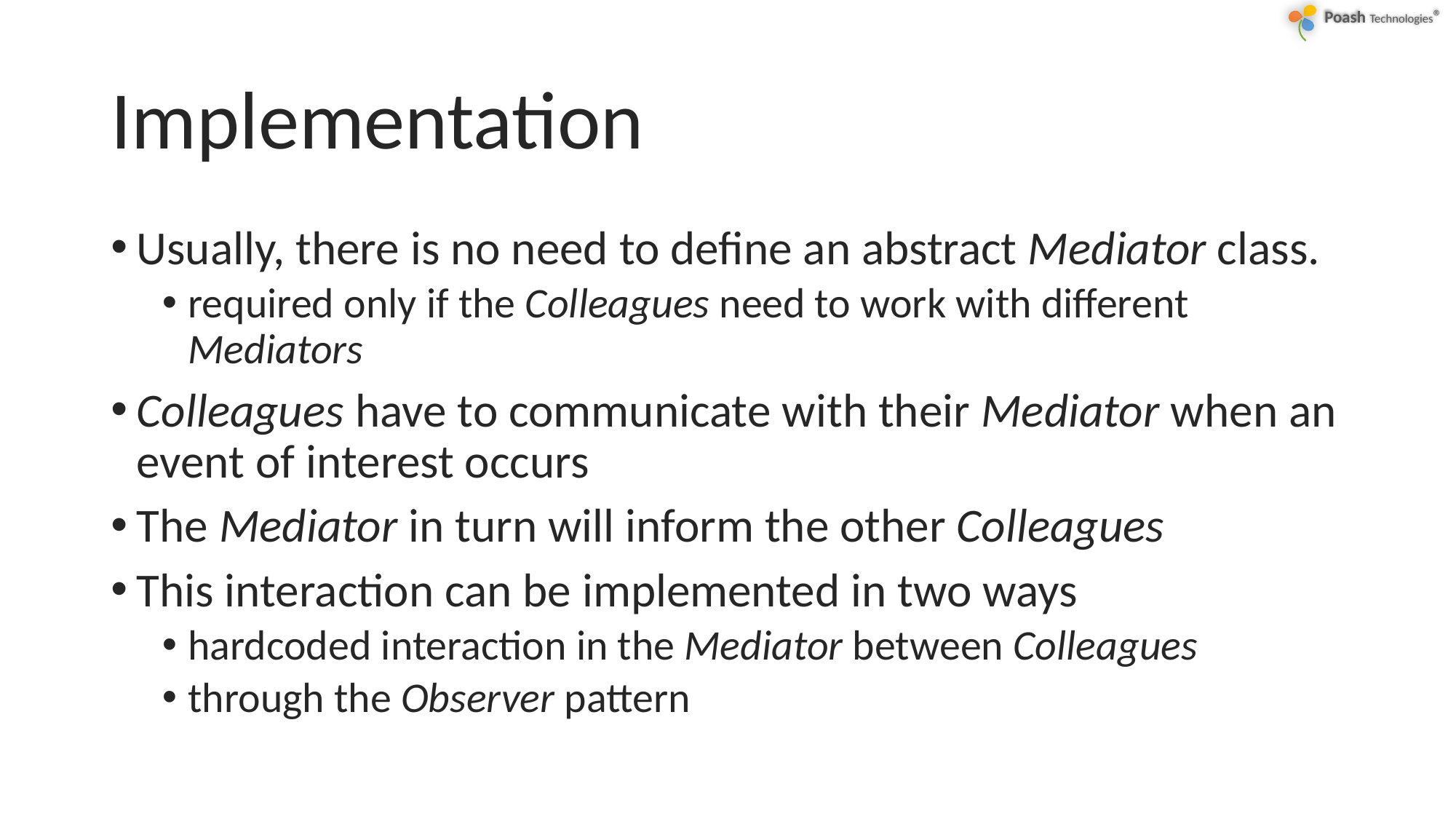

# Implementation
Usually, there is no need to define an abstract Mediator class.
required only if the Colleagues need to work with different Mediators
Colleagues have to communicate with their Mediator when an event of interest occurs
The Mediator in turn will inform the other Colleagues
This interaction can be implemented in two ways
hardcoded interaction in the Mediator between Colleagues
through the Observer pattern